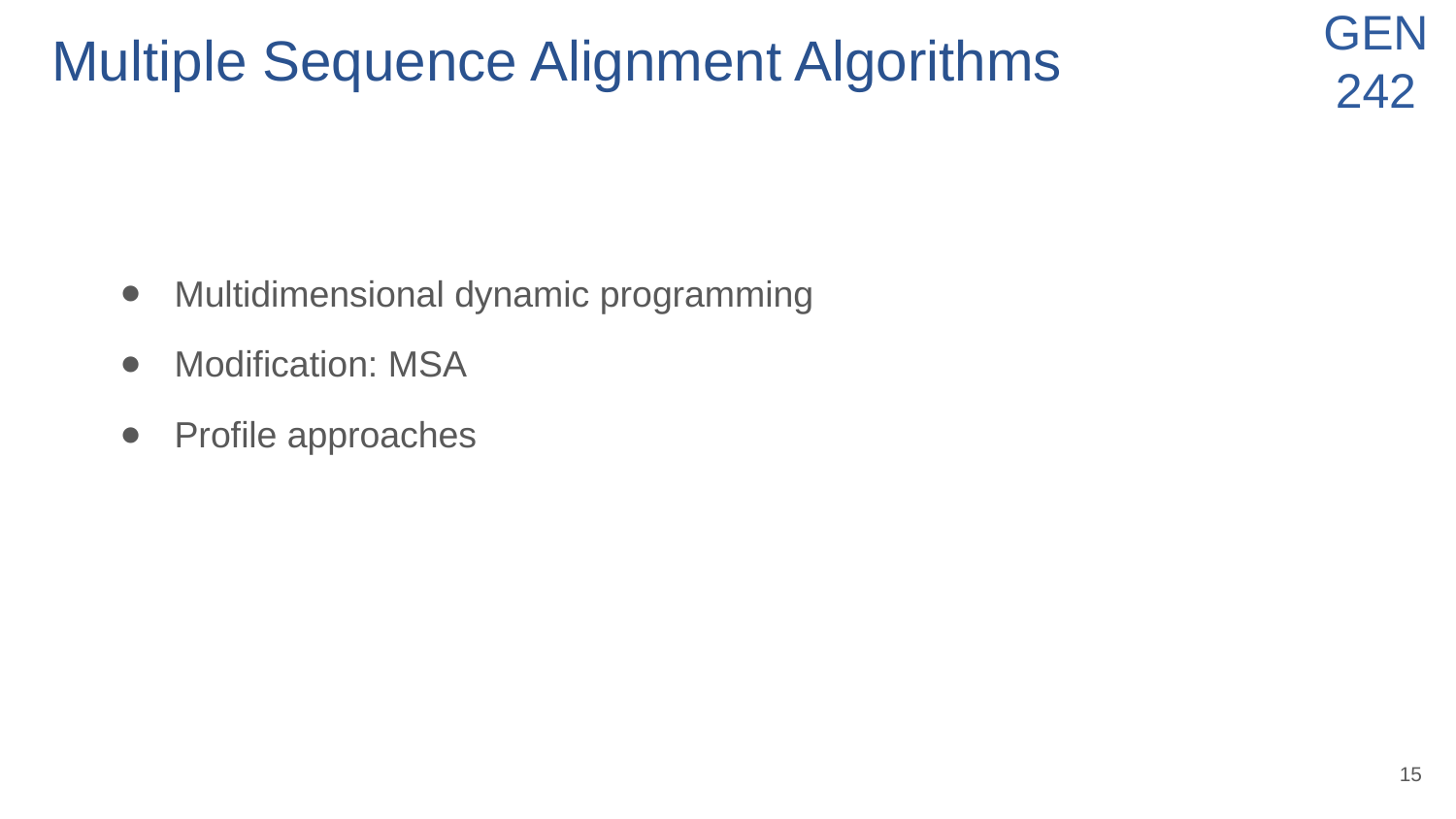

# Multiple Sequence Alignment Algorithms

Multidimensional dynamic programming
Modification: MSA
Profile approaches
15